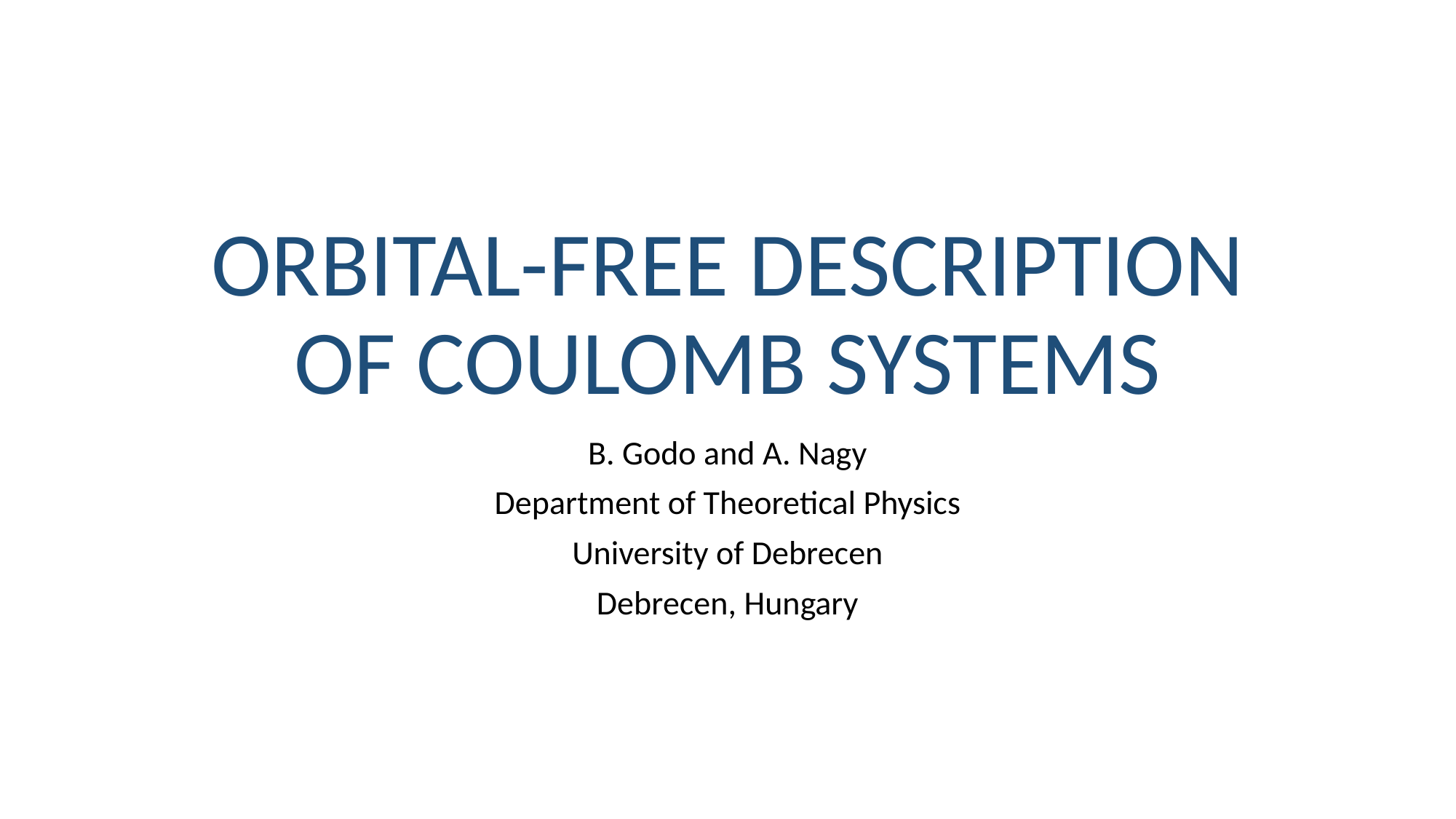

# ORBITAL-FREE DESCRIPTION OF COULOMB SYSTEMS
B. Godo and A. Nagy
Department of Theoretical Physics
University of Debrecen
Debrecen, Hungary